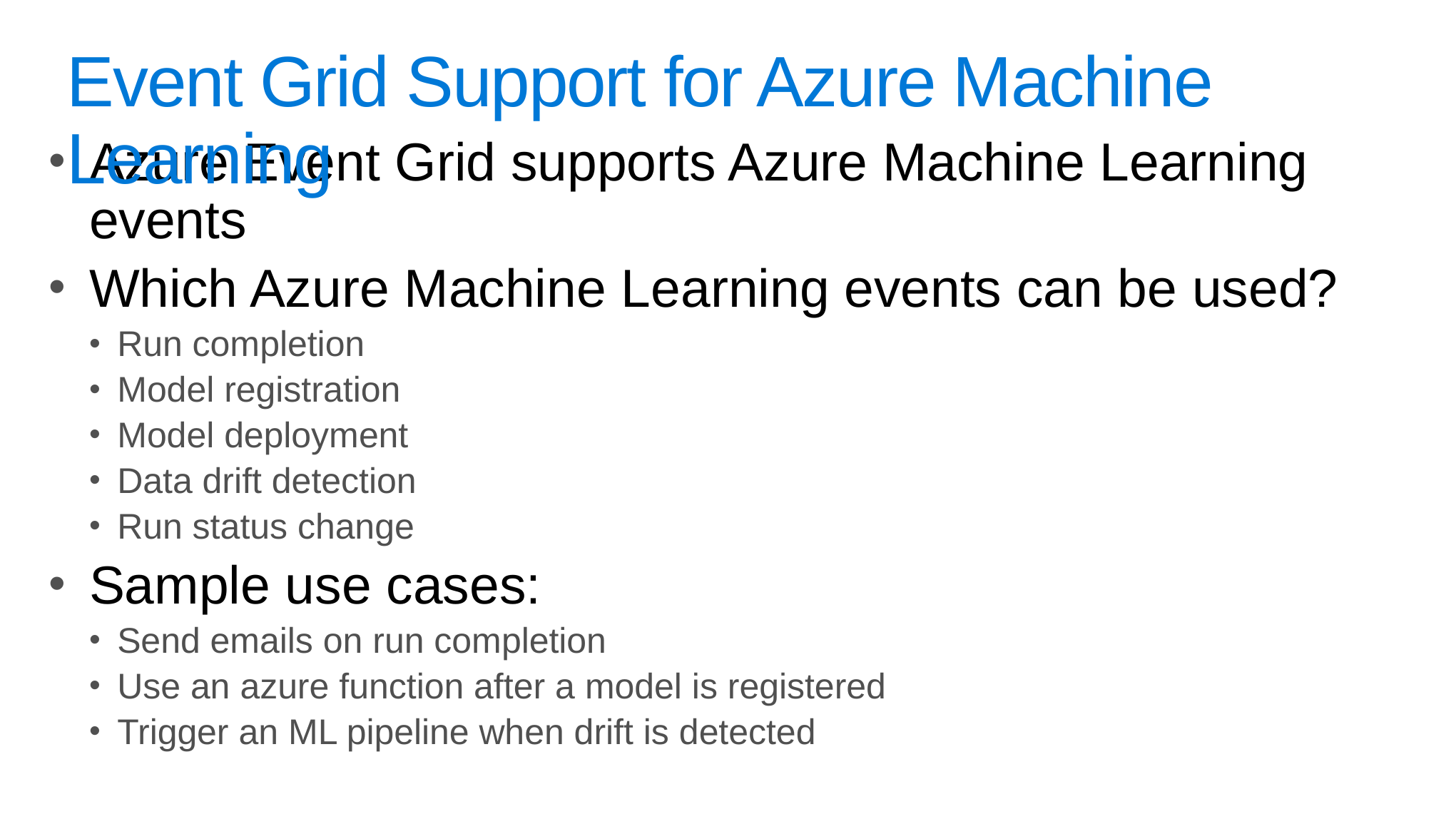

# Science?
Event Grid Support for Azure Machine Learning
Azure Event Grid supports Azure Machine Learning events
Which Azure Machine Learning events can be used?
Run completion
Model registration
Model deployment
Data drift detection
Run status change
Sample use cases:
Send emails on run completion
Use an azure function after a model is registered
Trigger an ML pipeline when drift is detected